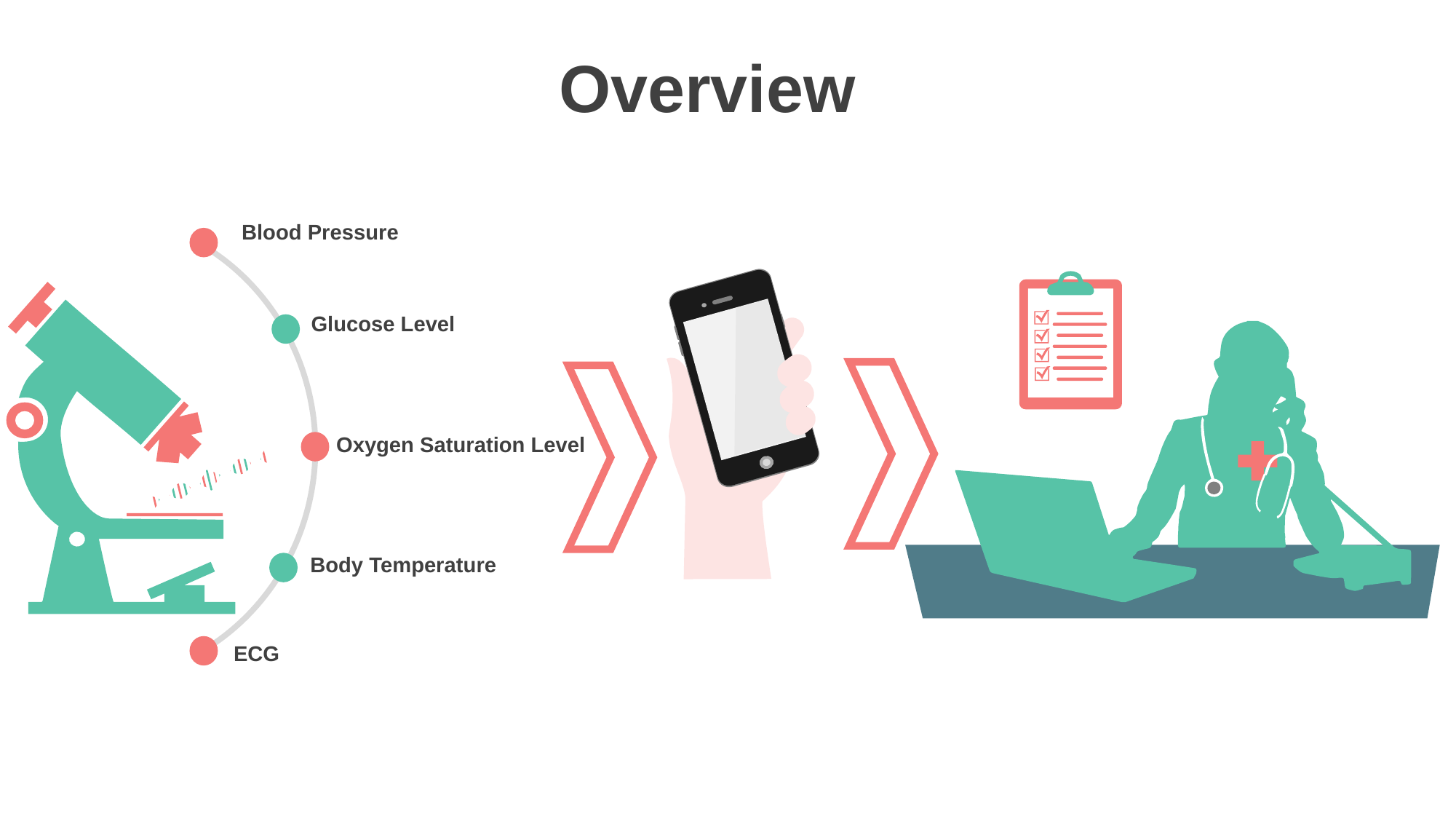

Overview

Blood Pressure

Glucose Level

Oxygen Saturation Level

Body Temperature
ECG